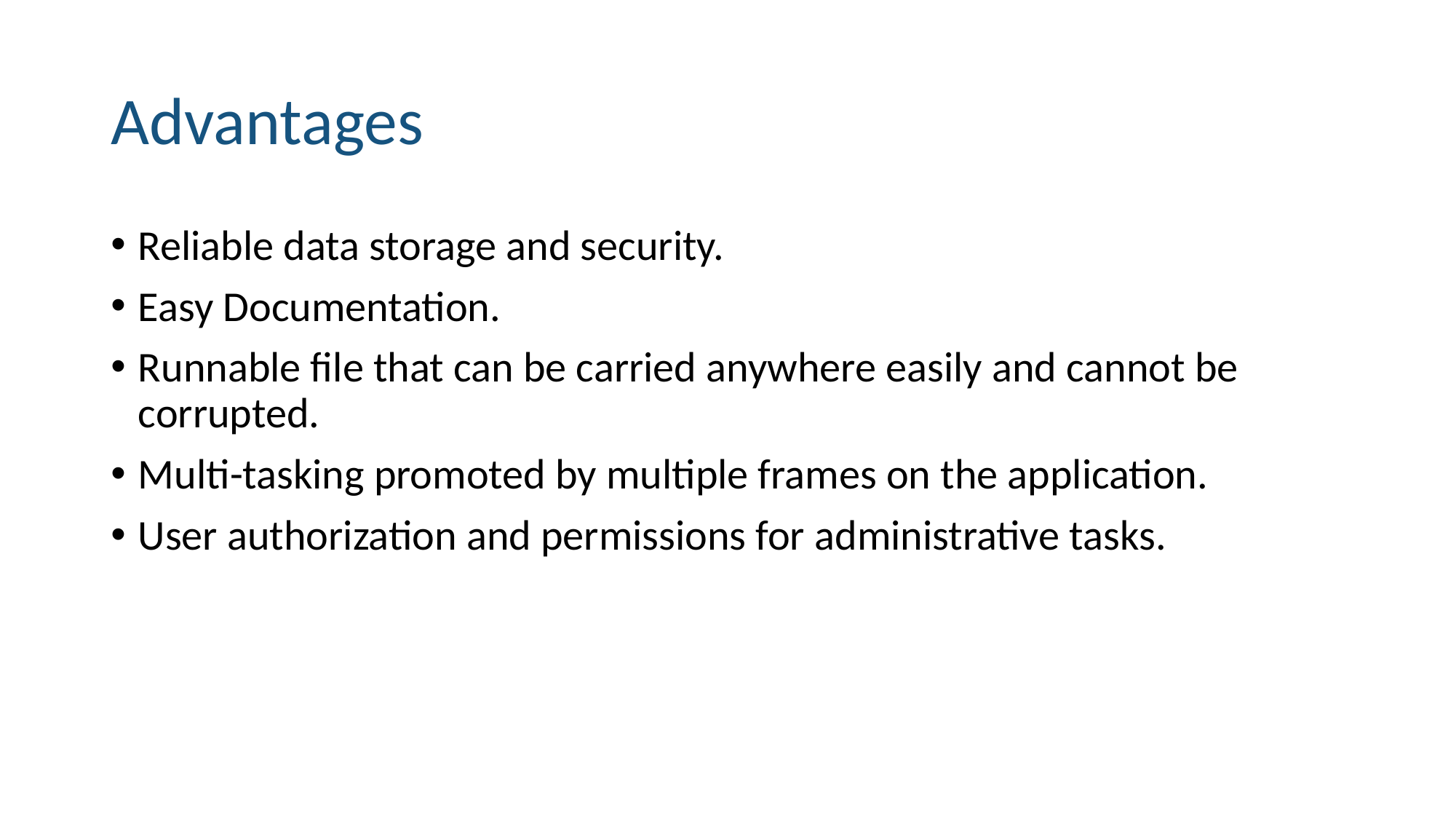

# Advantages
Reliable data storage and security.
Easy Documentation.
Runnable file that can be carried anywhere easily and cannot be corrupted.
Multi-tasking promoted by multiple frames on the application.
User authorization and permissions for administrative tasks.